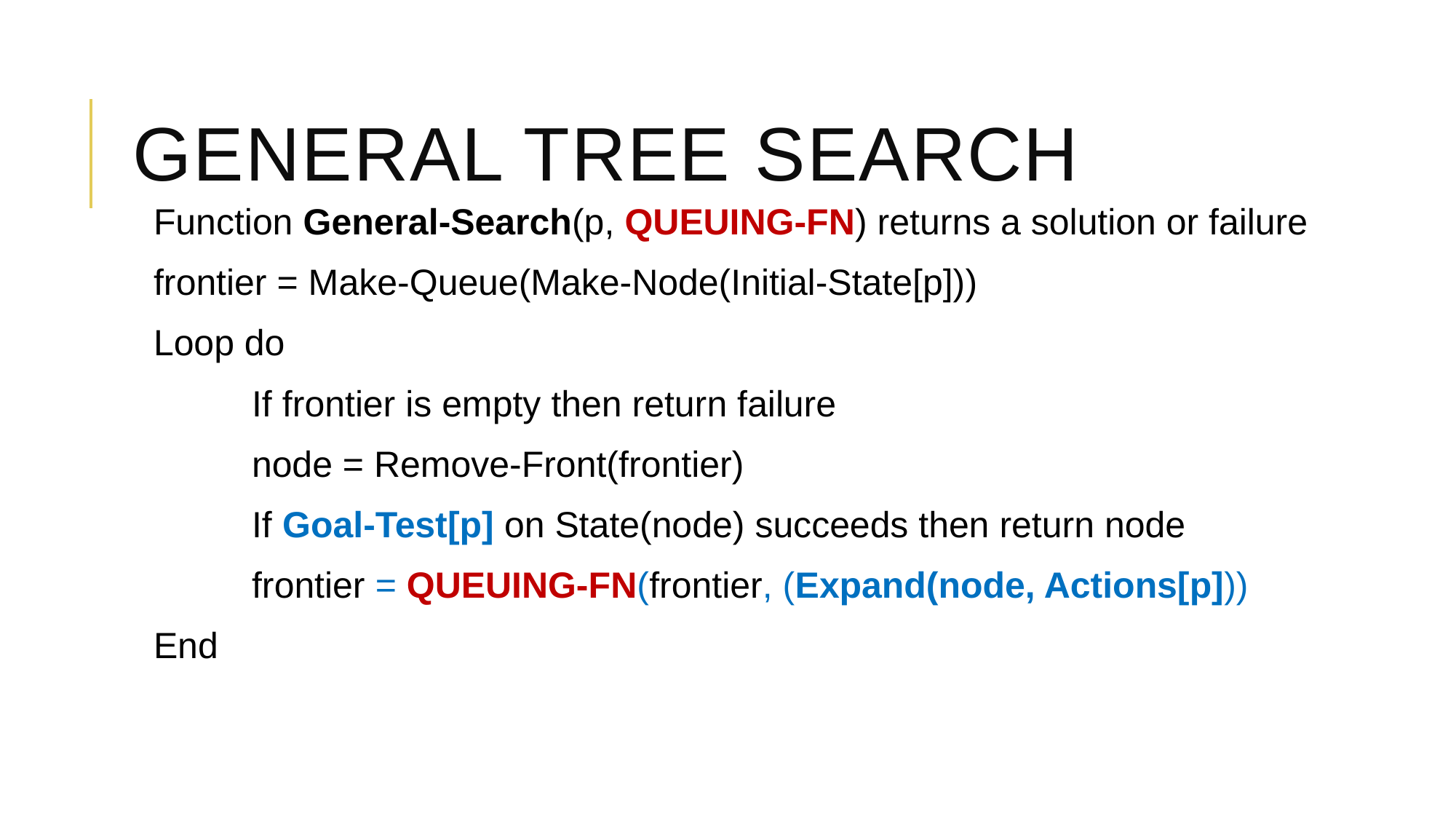

# General Tree Search
Function General-Search(p, QUEUING-FN) returns a solution or failure
frontier = Make-Queue(Make-Node(Initial-State[p]))
Loop do
	If frontier is empty then return failure
	node = Remove-Front(frontier)
	If Goal-Test[p] on State(node) succeeds then return node
	frontier = QUEUING-FN(frontier, (Expand(node, Actions[p]))
End